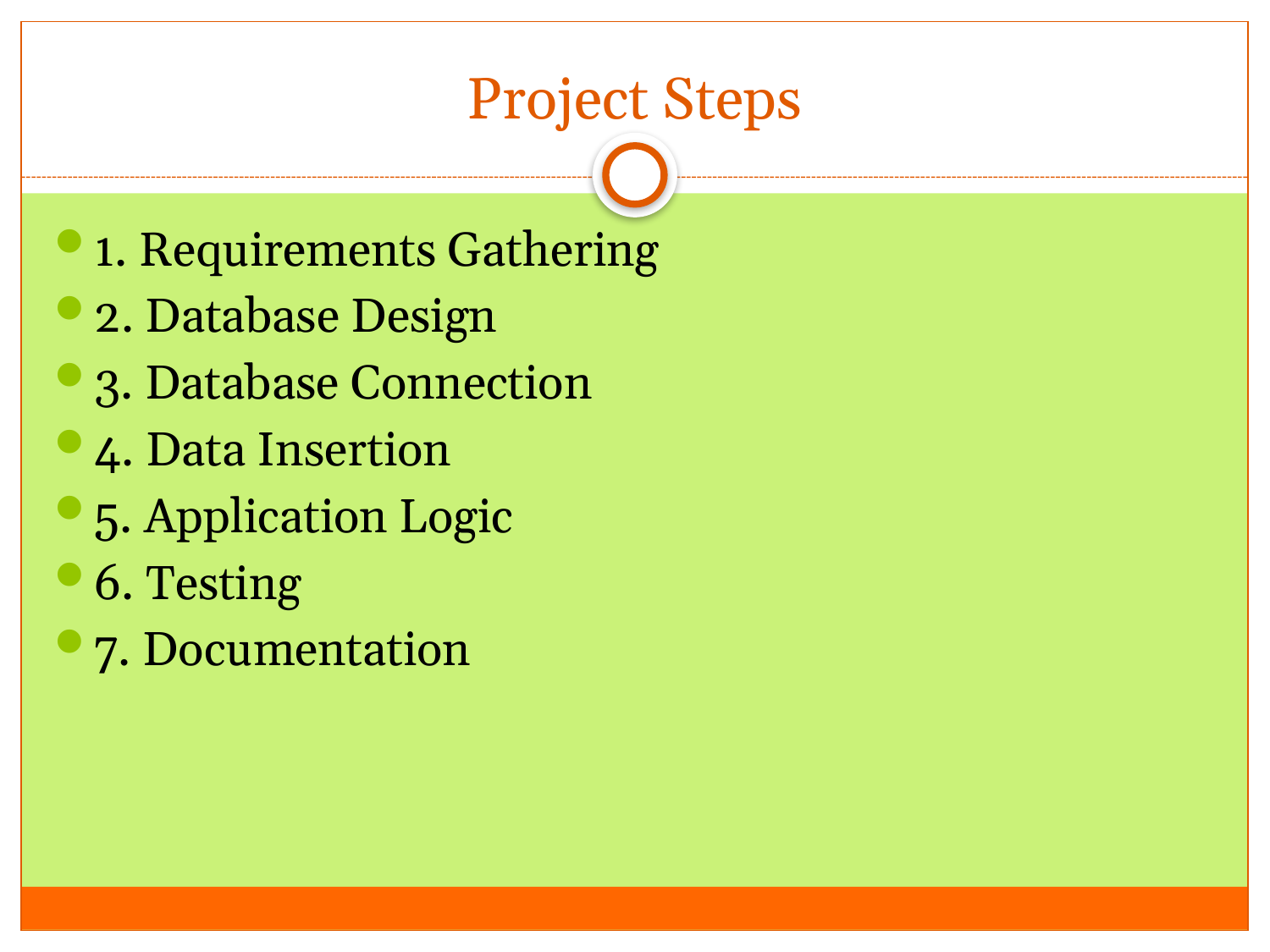

# Project Steps
1. Requirements Gathering
2. Database Design
3. Database Connection
4. Data Insertion
5. Application Logic
6. Testing
7. Documentation